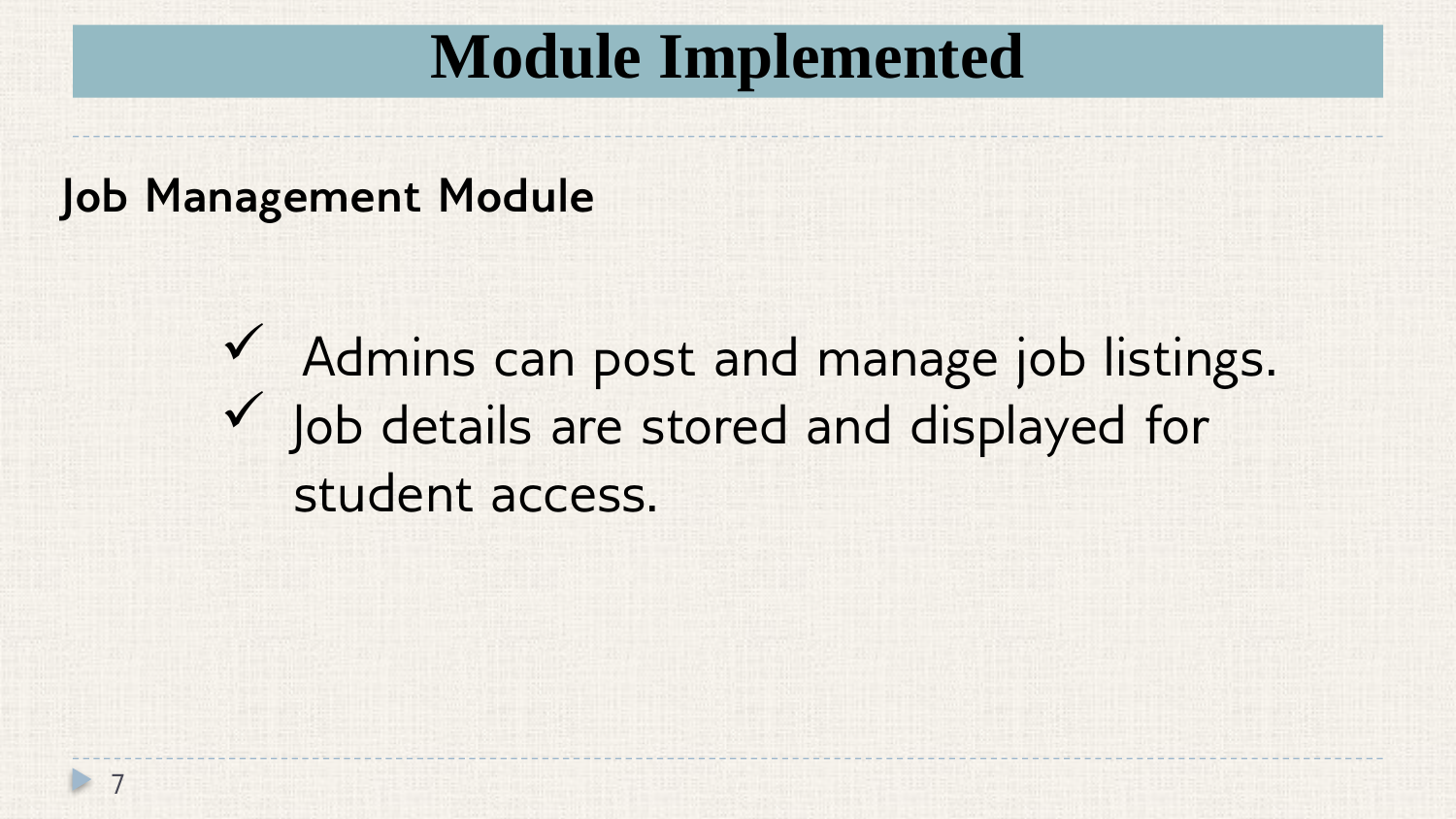

# Module Implemented
Job Management Module
Admins can post and manage job listings.
Job details are stored and displayed for student access.
7